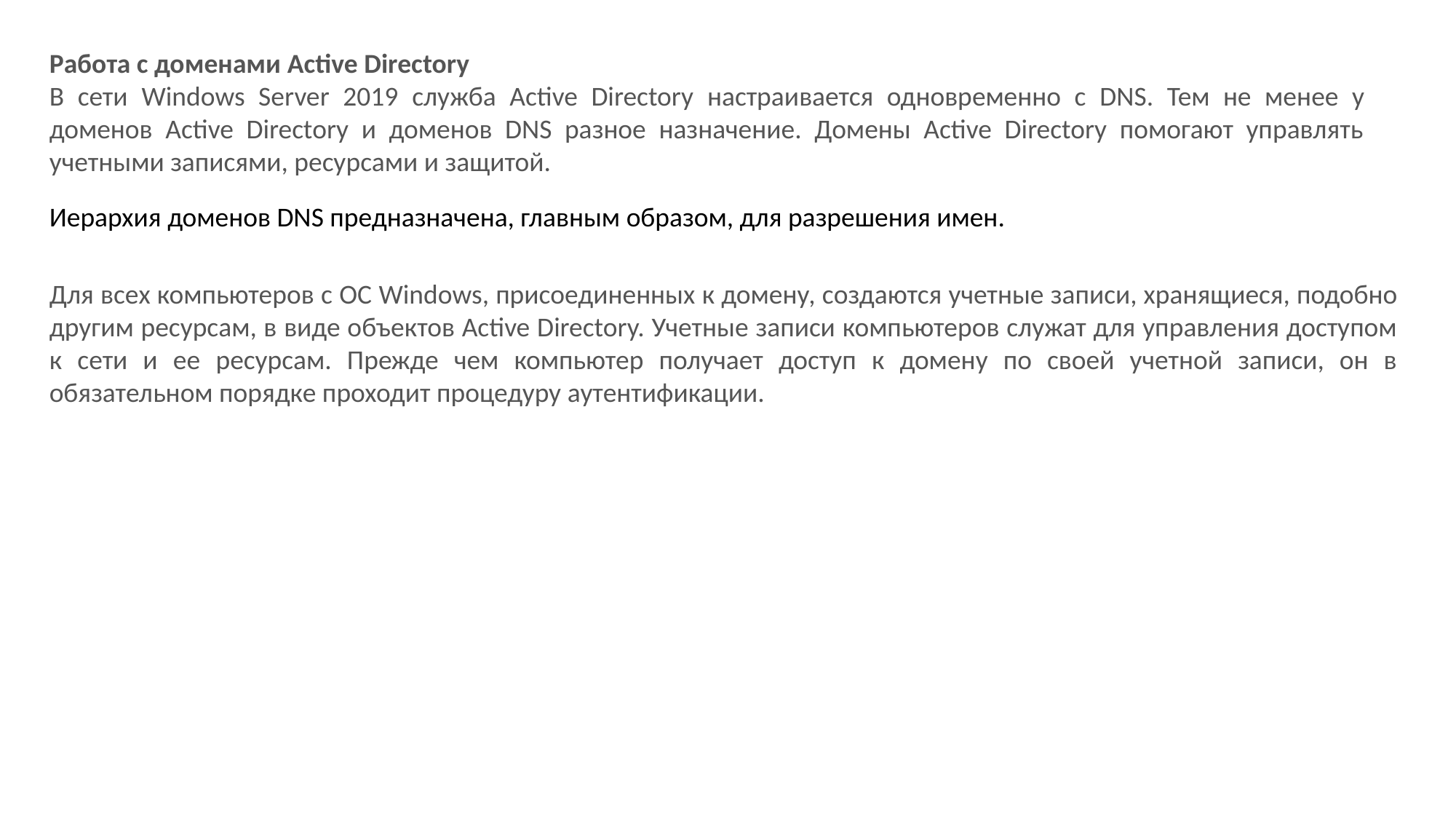

Работа с доменами Active Directory
В сети Windows Server 2019 служба Active Directory настраивается одновременно с DNS. Тем не менее у доменов Active Directory и доменов DNS разное назначение. Домены Active Directory помогают управлять учетными записями, ресурсами и защитой.
Иерархия доменов DNS предназначена, главным образом, для разрешения имен.

Для всех компьютеров с OC Windows, присоединенных к домену, создаются учетные записи, хранящиеся, подобно другим ресурсам, в виде объектов Active Directory. Учетные записи компьютеров служат для управления доступом к сети и ее ресурсам. Прежде чем компьютер получает доступ к домену по своей учетной записи, он в обязательном порядке проходит процедуру аутентификации.